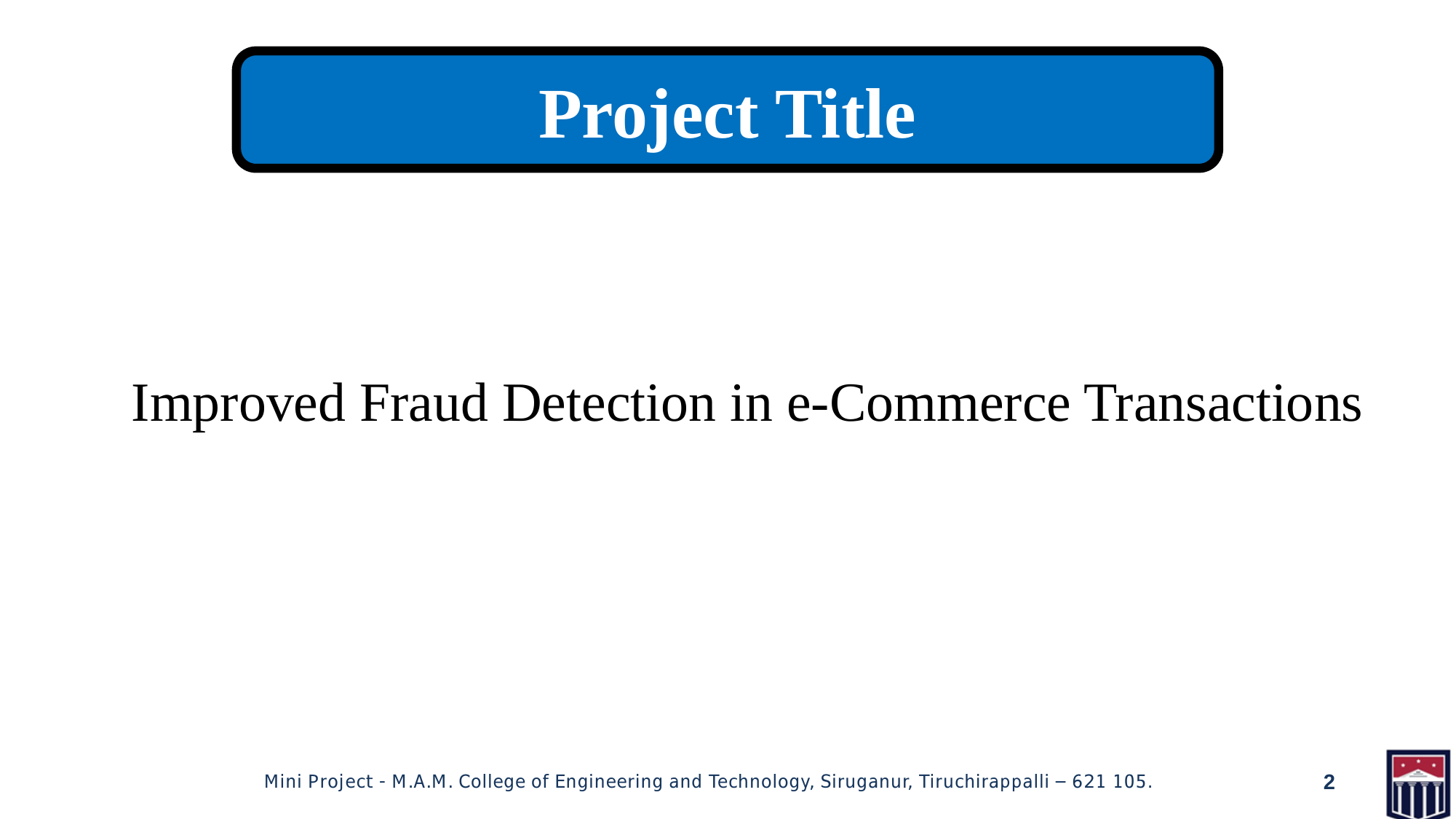

Project Title
Improved Fraud Detection in e-Commerce Transactions
Mini Project - M.A.M. College of Engineering and Technology, Siruganur, Tiruchirappalli – 621 105.
2